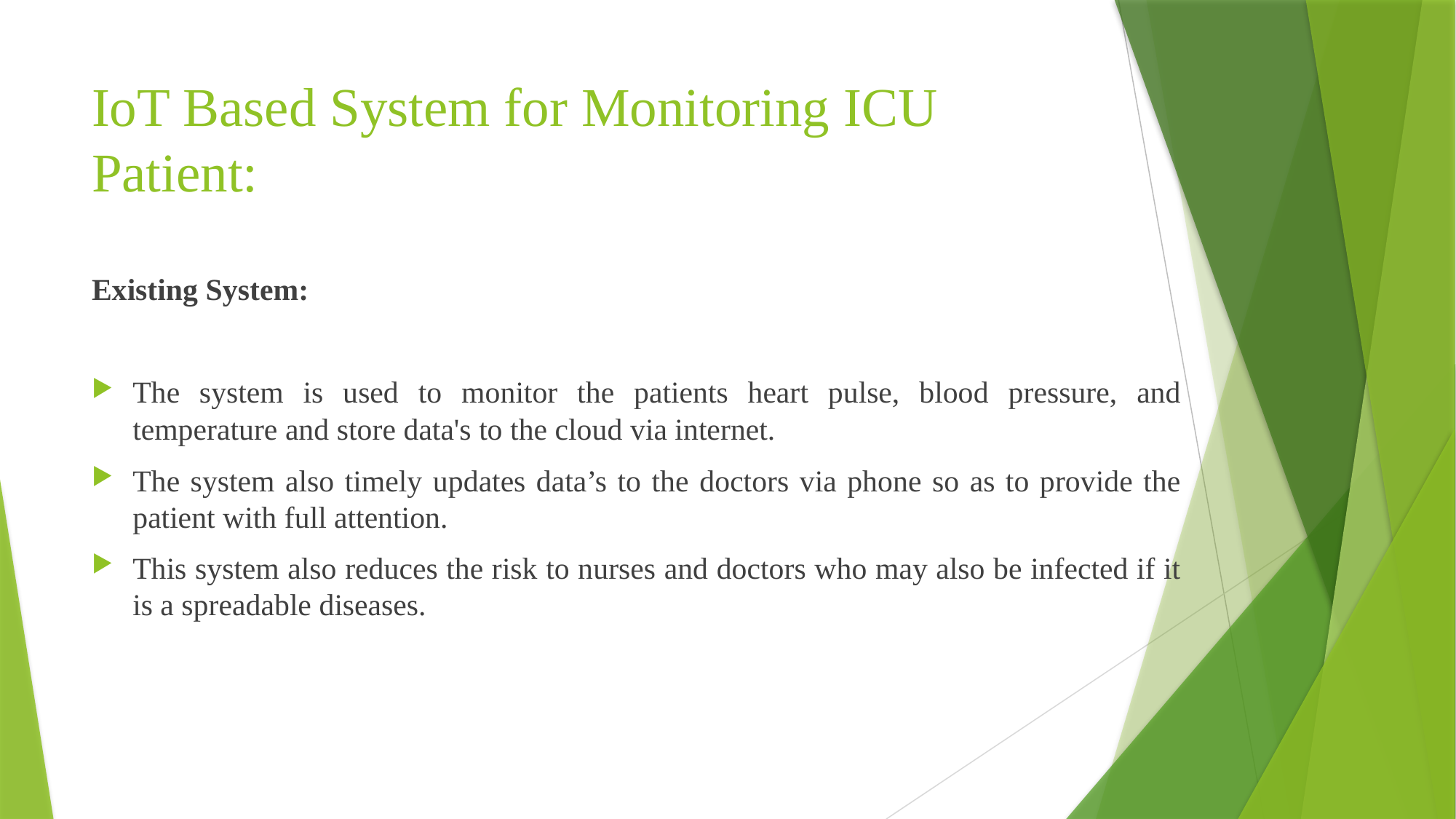

# IoT Based System for Monitoring ICU Patient:
Existing System:

The system is used to monitor the patients heart pulse, blood pressure, and temperature and store data's to the cloud via internet.
The system also timely updates data’s to the doctors via phone so as to provide the patient with full attention.
This system also reduces the risk to nurses and doctors who may also be infected if it is a spreadable diseases.